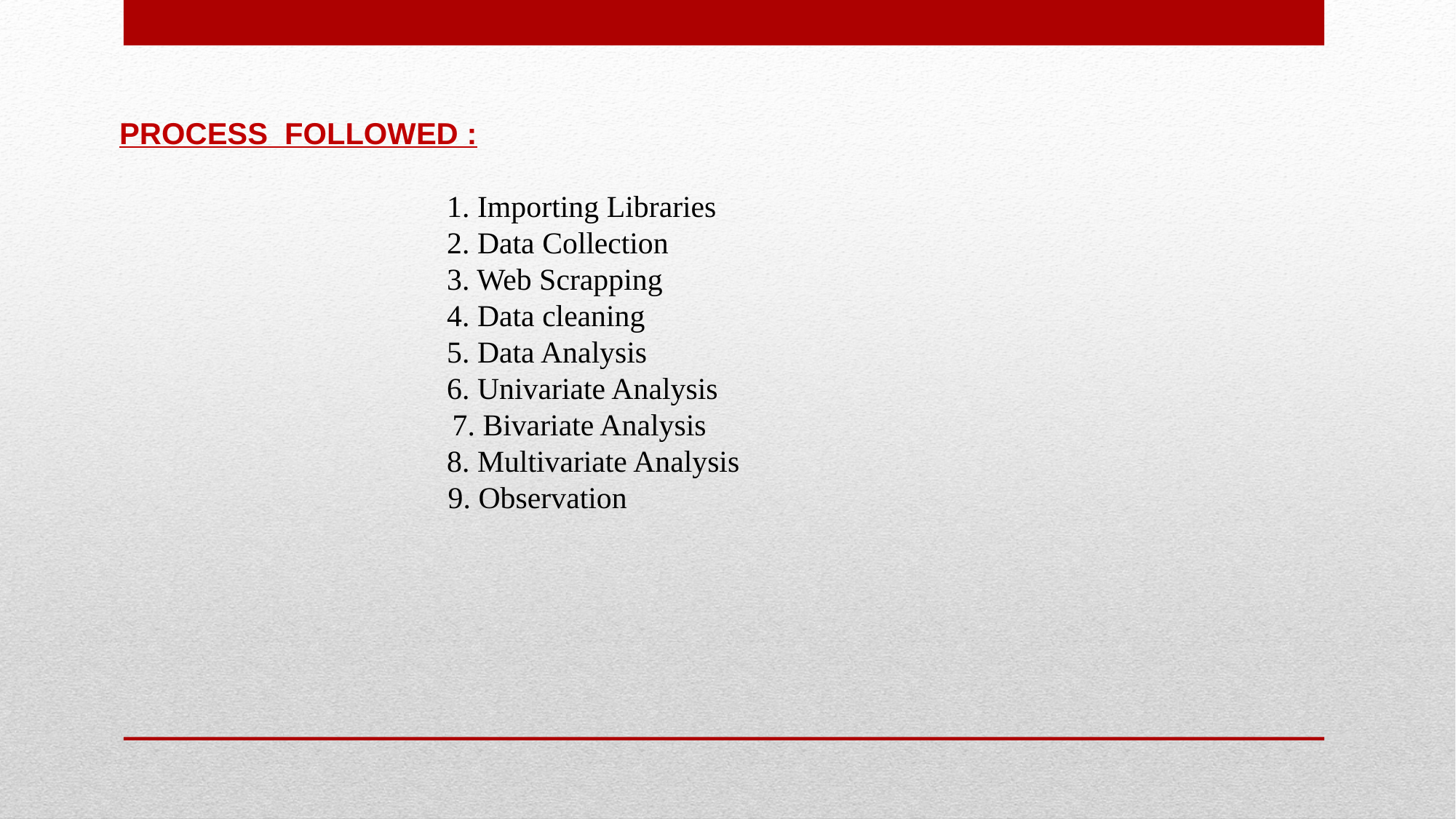

PROCESS  FOLLOWED :

			1. Importing Libraries
			2. Data Collection
			3. Web Scrapping
			4. Data cleaning
			5. Data Analysis
               		6. Univariate Analysis
		               7. Bivariate Analysis
			8. Multivariate Analysis
                                           9. Observation